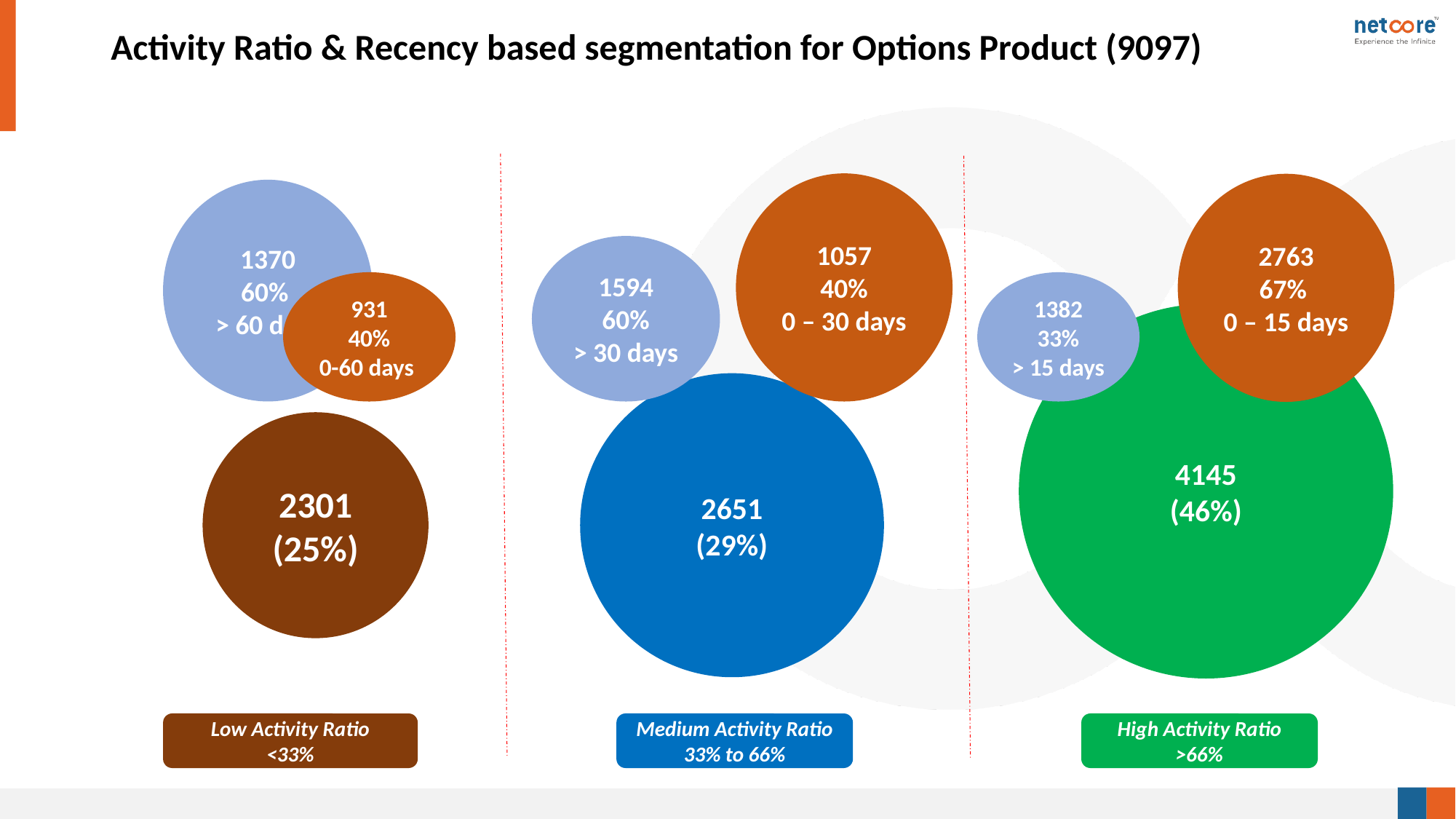

# Activity Ratio & Recency based segmentation for Options Product (9097)

1057
40%
0 – 30 days
2763
67%
0 – 15 days
1370
60%
> 60 days
1594
60%
> 30 days
931
40%
0-60 days
1382
33%
> 15 days
4145
(46%)
2651
(29%)
2301
(25%)
Low Activity Ratio
<33%
Medium Activity Ratio
33% to 66%
High Activity Ratio
>66%